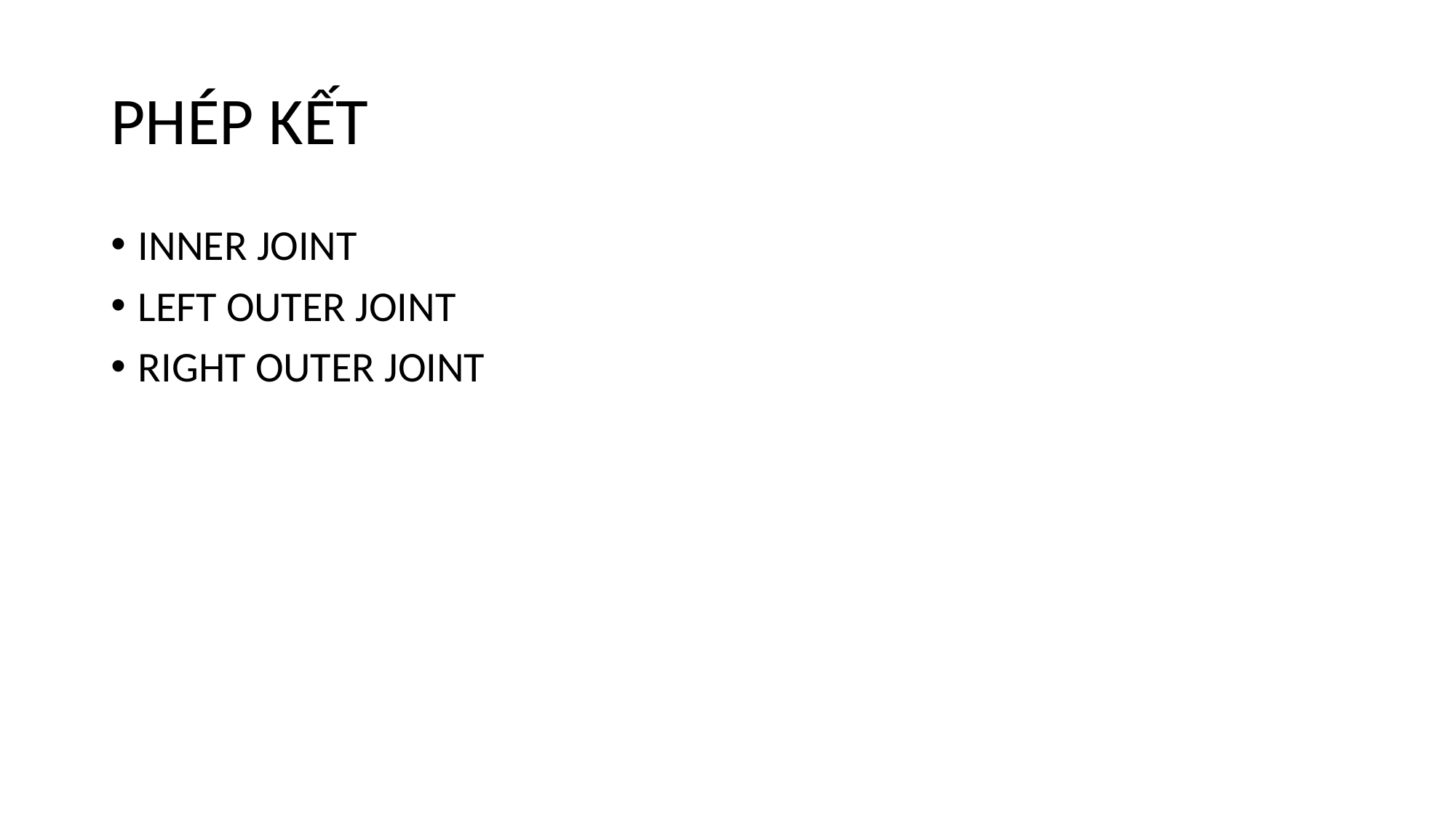

# PHÉP KẾT
INNER JOINT
LEFT OUTER JOINT
RIGHT OUTER JOINT